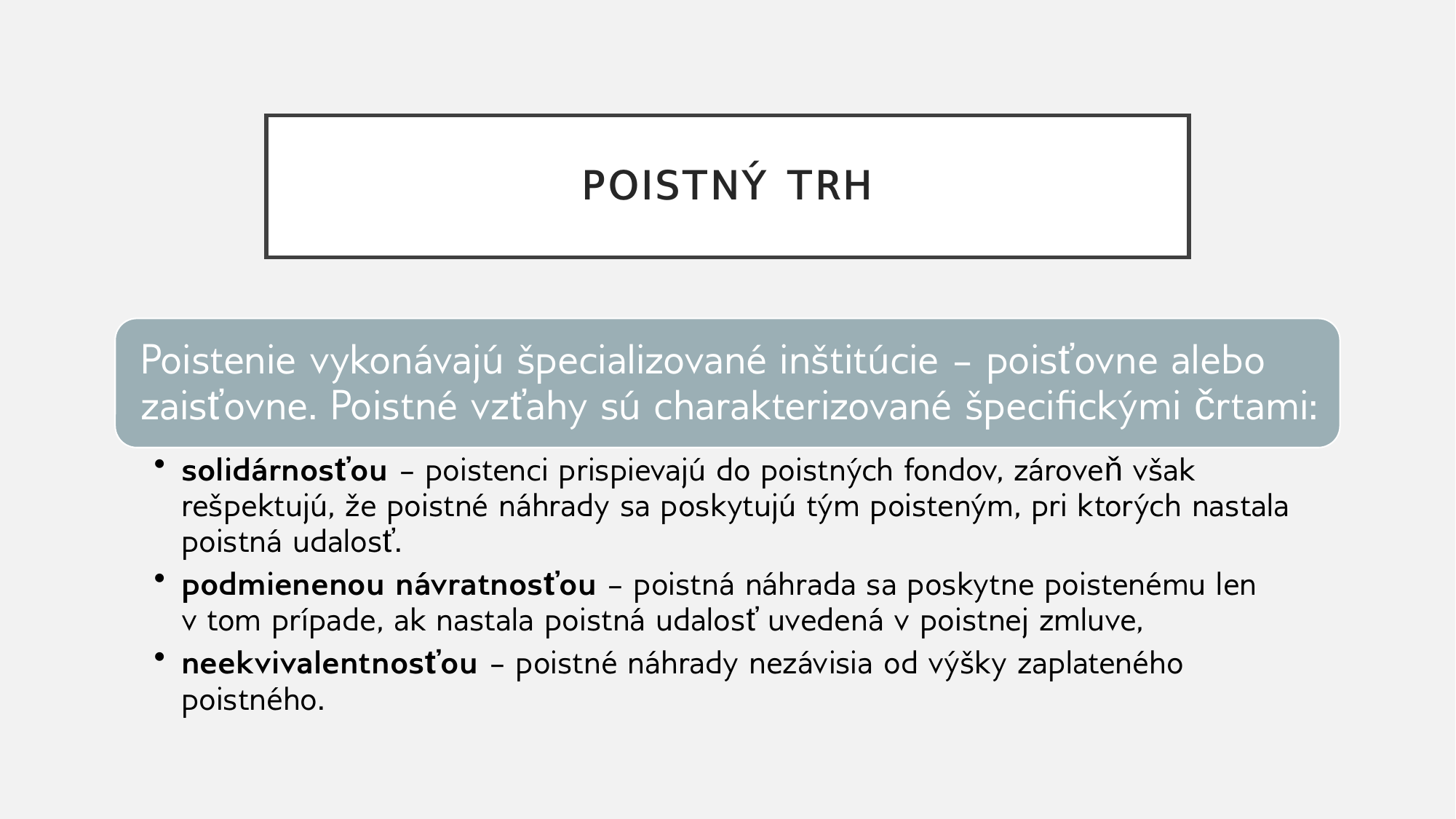

# Poistný trh
Poistenie vykonávajú špecializované inštitúcie – poisťovne alebo zaisťovne. Poistné vzťahy sú charakterizované špecifickými črtami:
solidárnosťou – poistenci prispievajú do poistných fondov, zároveň však rešpektujú, že poistné náhrady sa poskytujú tým poisteným, pri ktorých nastala poistná udalosť.
podmienenou návratnosťou – poistná náhrada sa poskytne poistenému len v tom prípade, ak nastala poistná udalosť uvedená v poistnej zmluve,
neekvivalentnosťou – poistné náhrady nezávisia od výšky zaplateného poistného.